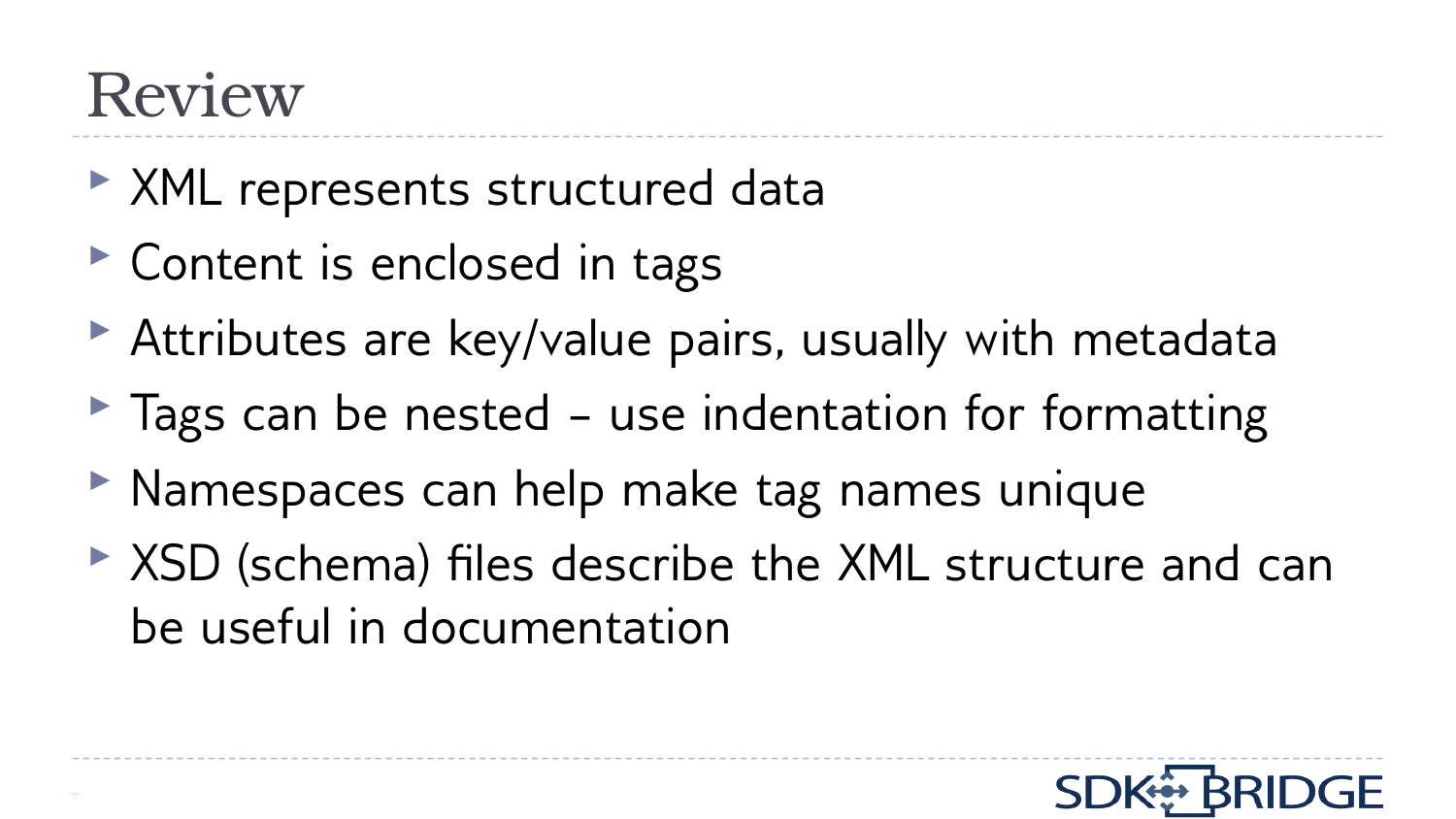

# Review
XML represents structured data
Content is enclosed in tags
Attributes are key/value pairs, usually with metadata
Tags can be nested – use indentation for formatting
Namespaces can help make tag names unique
XSD (schema) files describe the XML structure and can be useful in documentation